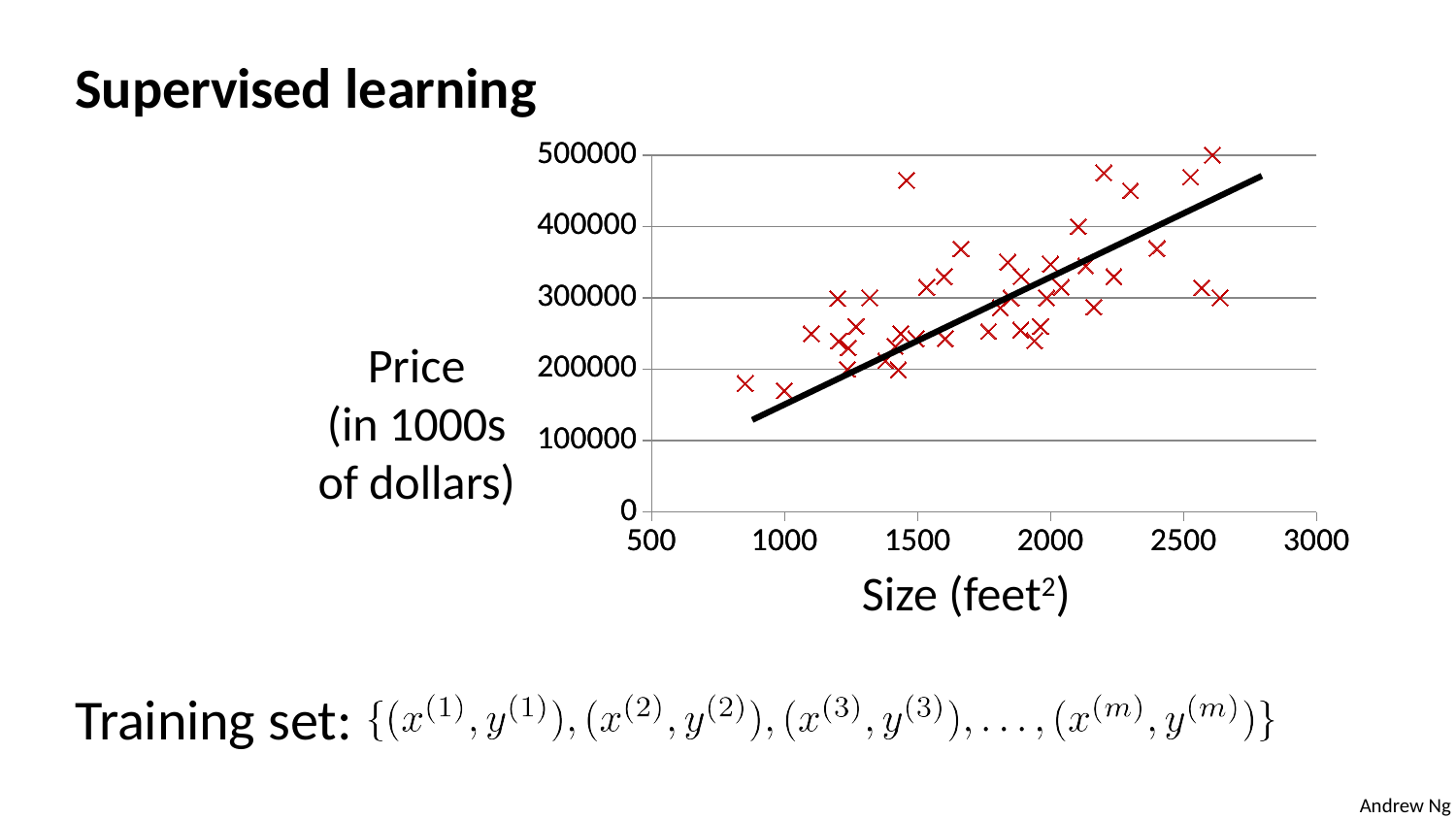

# Supervised learning

### Chart

| Category |  |
|---|---|

### Chart

| Category |  |
|---|---|
Price
(in 1000s of dollars)
Size (feet2)
Training set:

Andrew Ng